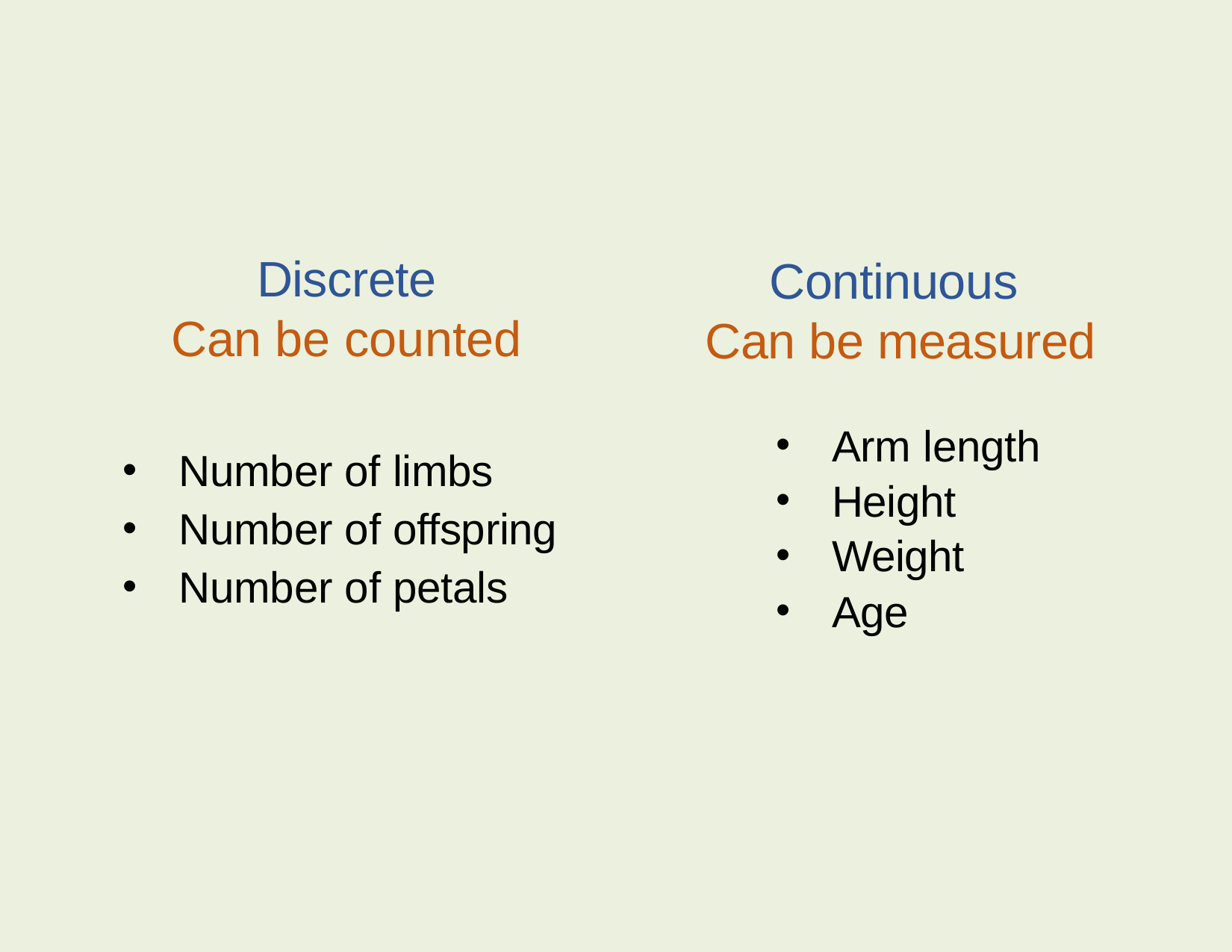

Discrete
Can be counted
Continuous
Can be measured
Arm length
Height
Weight
Age
Number of limbs
Number of offspring
Number of petals